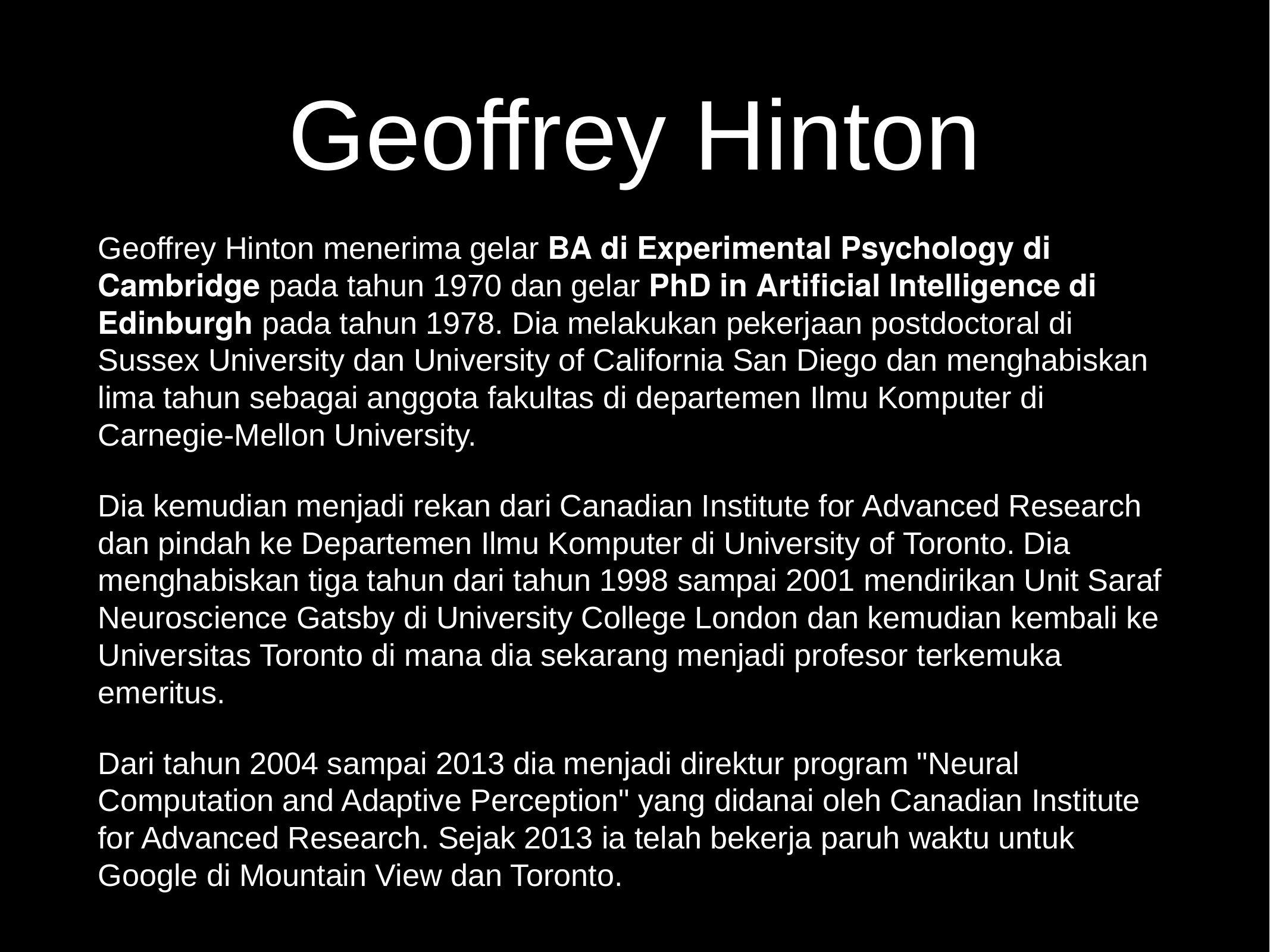

# Geoffrey Hinton
Geoffrey Hinton menerima gelar BA di Experimental Psychology di Cambridge pada tahun 1970 dan gelar PhD in Artificial Intelligence di Edinburgh pada tahun 1978. Dia melakukan pekerjaan postdoctoral di Sussex University dan University of California San Diego dan menghabiskan lima tahun sebagai anggota fakultas di departemen Ilmu Komputer di Carnegie-Mellon University.
Dia kemudian menjadi rekan dari Canadian Institute for Advanced Research dan pindah ke Departemen Ilmu Komputer di University of Toronto. Dia menghabiskan tiga tahun dari tahun 1998 sampai 2001 mendirikan Unit Saraf Neuroscience Gatsby di University College London dan kemudian kembali ke Universitas Toronto di mana dia sekarang menjadi profesor terkemuka emeritus.
Dari tahun 2004 sampai 2013 dia menjadi direktur program "Neural Computation and Adaptive Perception" yang didanai oleh Canadian Institute for Advanced Research. Sejak 2013 ia telah bekerja paruh waktu untuk Google di Mountain View dan Toronto.